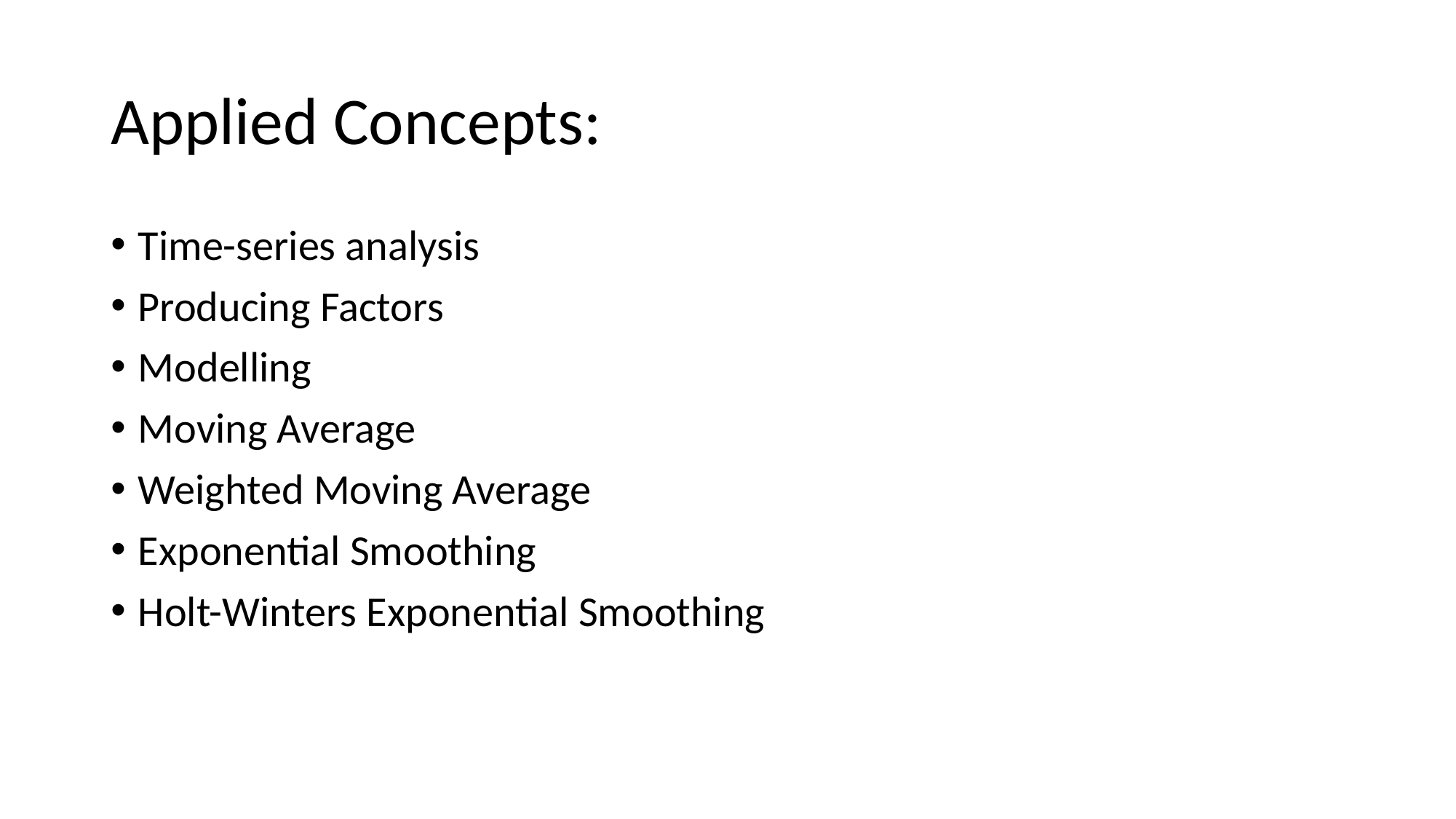

# Applied Concepts:
Time-series analysis
Producing Factors
Modelling
Moving Average
Weighted Moving Average
Exponential Smoothing
Holt-Winters Exponential Smoothing